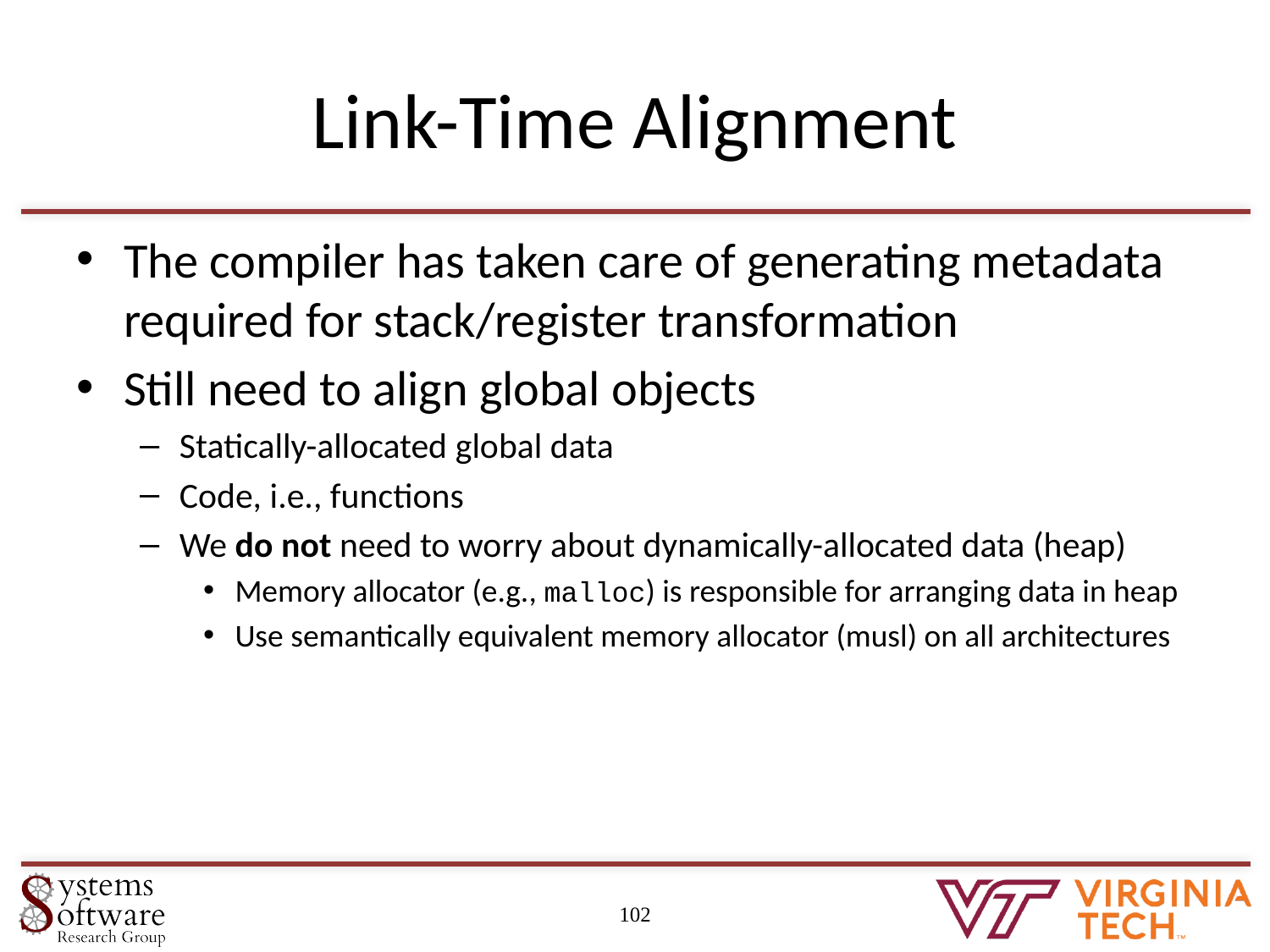

# Link-Time Alignment
The compiler has taken care of generating metadata required for stack/register transformation
Still need to align global objects
Statically-allocated global data
Code, i.e., functions
We do not need to worry about dynamically-allocated data (heap)
Memory allocator (e.g., malloc) is responsible for arranging data in heap
Use semantically equivalent memory allocator (musl) on all architectures